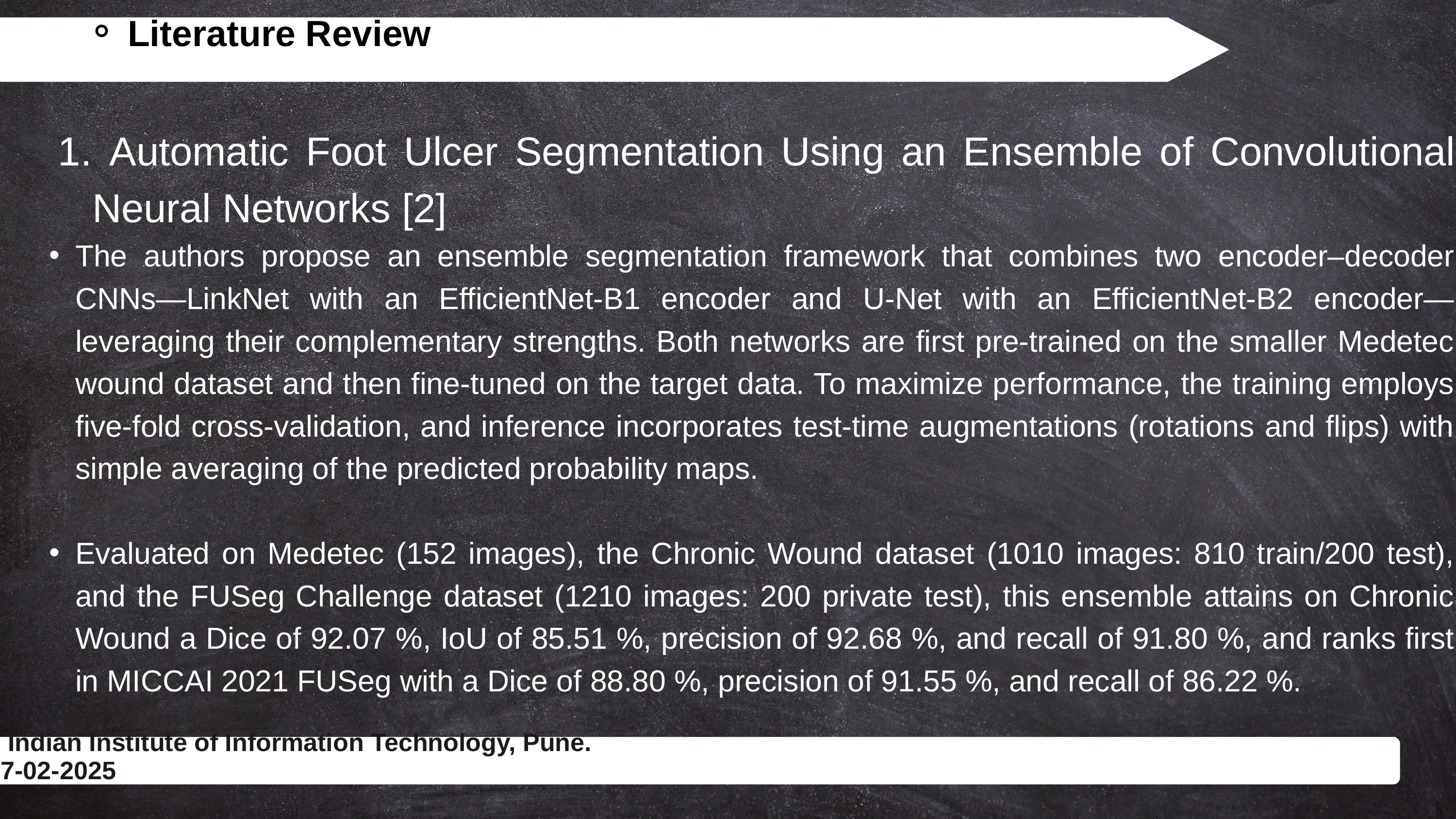

Literature Review

 Automatic Foot Ulcer Segmentation Using an Ensemble of Convolutional Neural Networks [2]
The authors propose an ensemble segmentation framework that combines two encoder–decoder CNNs—LinkNet with an EfficientNet‑B1 encoder and U‑Net with an EfficientNet‑B2 encoder—leveraging their complementary strengths. Both networks are first pre‑trained on the smaller Medetec wound dataset and then fine‑tuned on the target data. To maximize performance, the training employs five‑fold cross‑validation, and inference incorporates test‑time augmentations (rotations and flips) with simple averaging of the predicted probability maps.

Evaluated on Medetec (152 images), the Chronic Wound dataset (1010 images: 810 train/200 test), and the FUSeg Challenge dataset (1210 images: 200 private test), this ensemble attains on Chronic Wound a Dice of 92.07 %, IoU of 85.51 %, precision of 92.68 %, and recall of 91.80 %, and ranks first in MICCAI 2021 FUSeg with a Dice of 88.80 %, precision of 91.55 %, and recall of 86.22 %.

   Indian Institute of Information Technology, Pune.                                                                                                                   27-02-2025